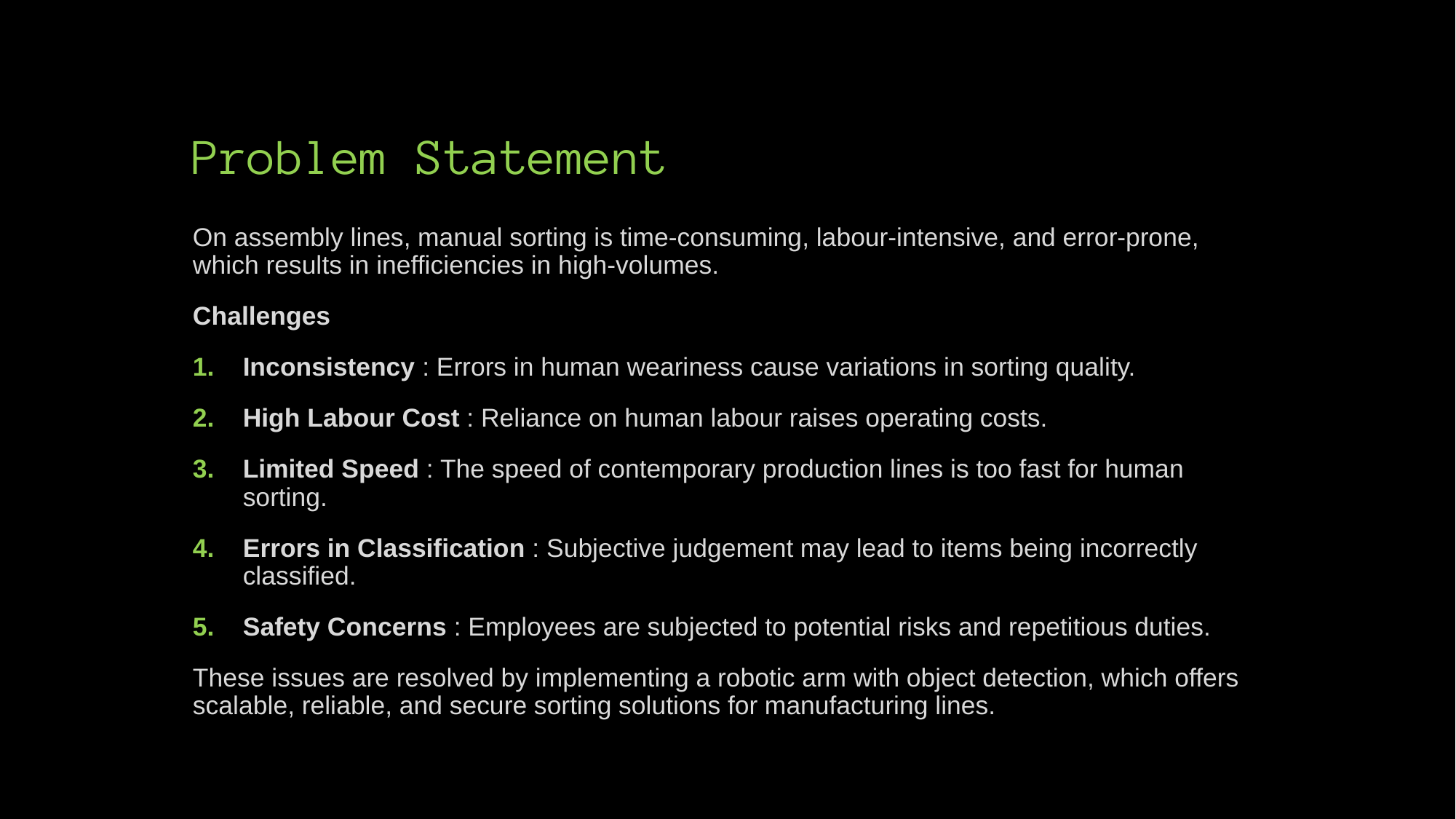

# Problem Statement
On assembly lines, manual sorting is time-consuming, labour-intensive, and error-prone, which results in inefficiencies in high-volumes.
Challenges
Inconsistency : Errors in human weariness cause variations in sorting quality.
High Labour Cost : Reliance on human labour raises operating costs.
Limited Speed : The speed of contemporary production lines is too fast for human sorting.
Errors in Classification : Subjective judgement may lead to items being incorrectly classified.
Safety Concerns : Employees are subjected to potential risks and repetitious duties.
These issues are resolved by implementing a robotic arm with object detection, which offers scalable, reliable, and secure sorting solutions for manufacturing lines.